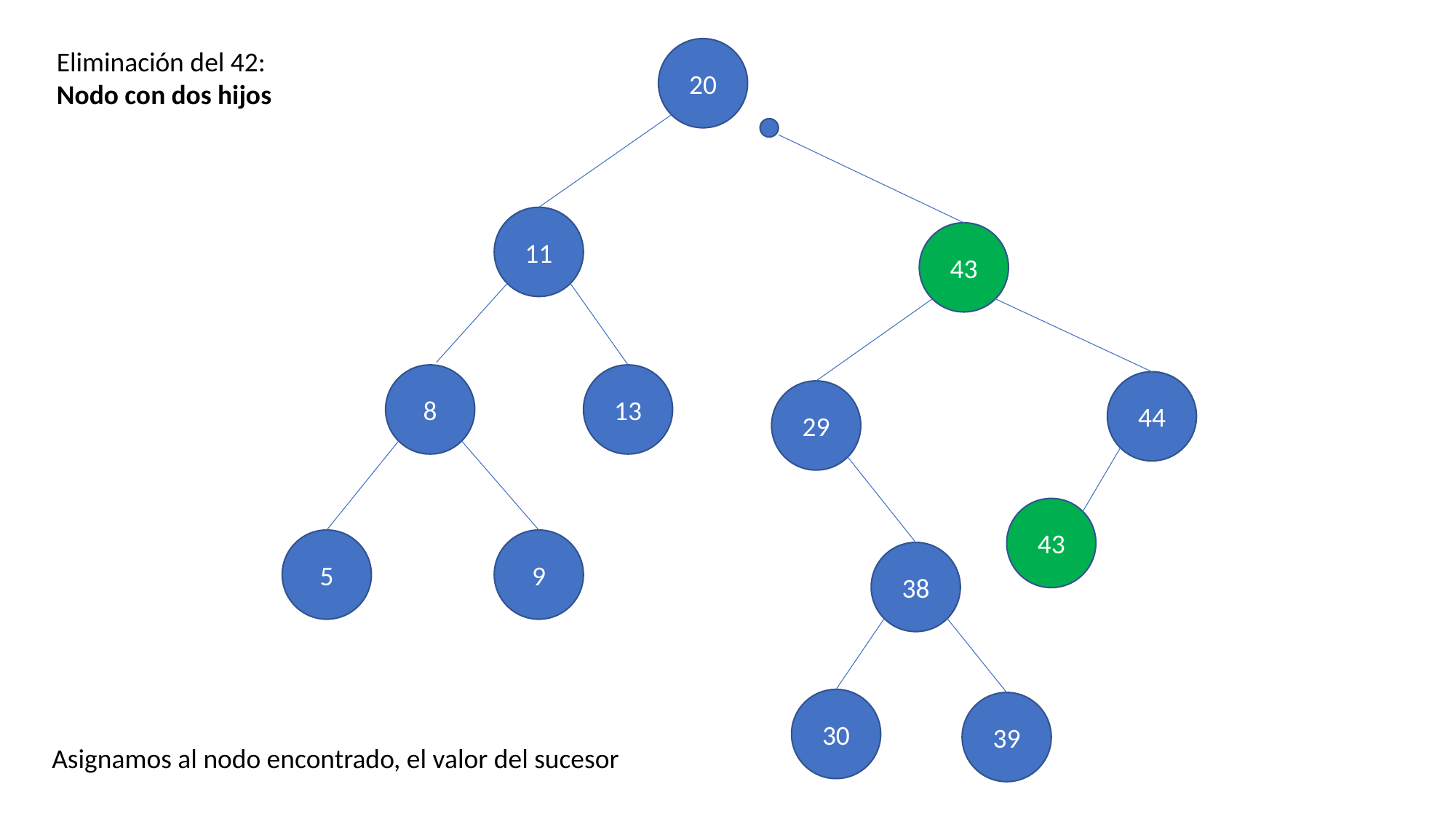

20
Eliminación del 42:
Nodo con dos hijos

11
43
13
8
44
29
43
5
9
38
30
39
Asignamos al nodo encontrado, el valor del sucesor